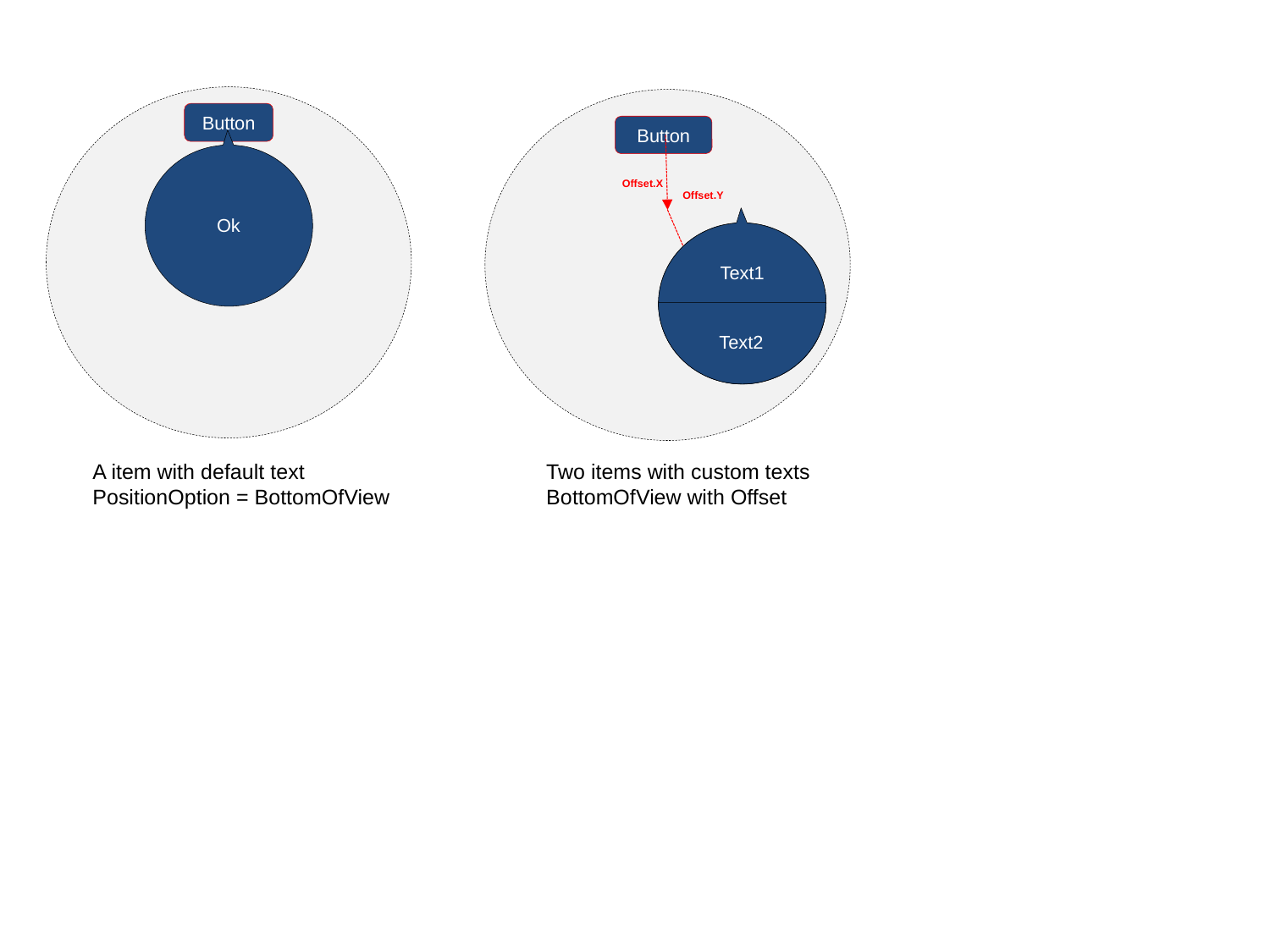

Button
Button

Ok
Offset.X
Offset.Y

Text1
Text2
Two items with custom texts
BottomOfView with Offset
A item with default text
PositionOption = BottomOfView